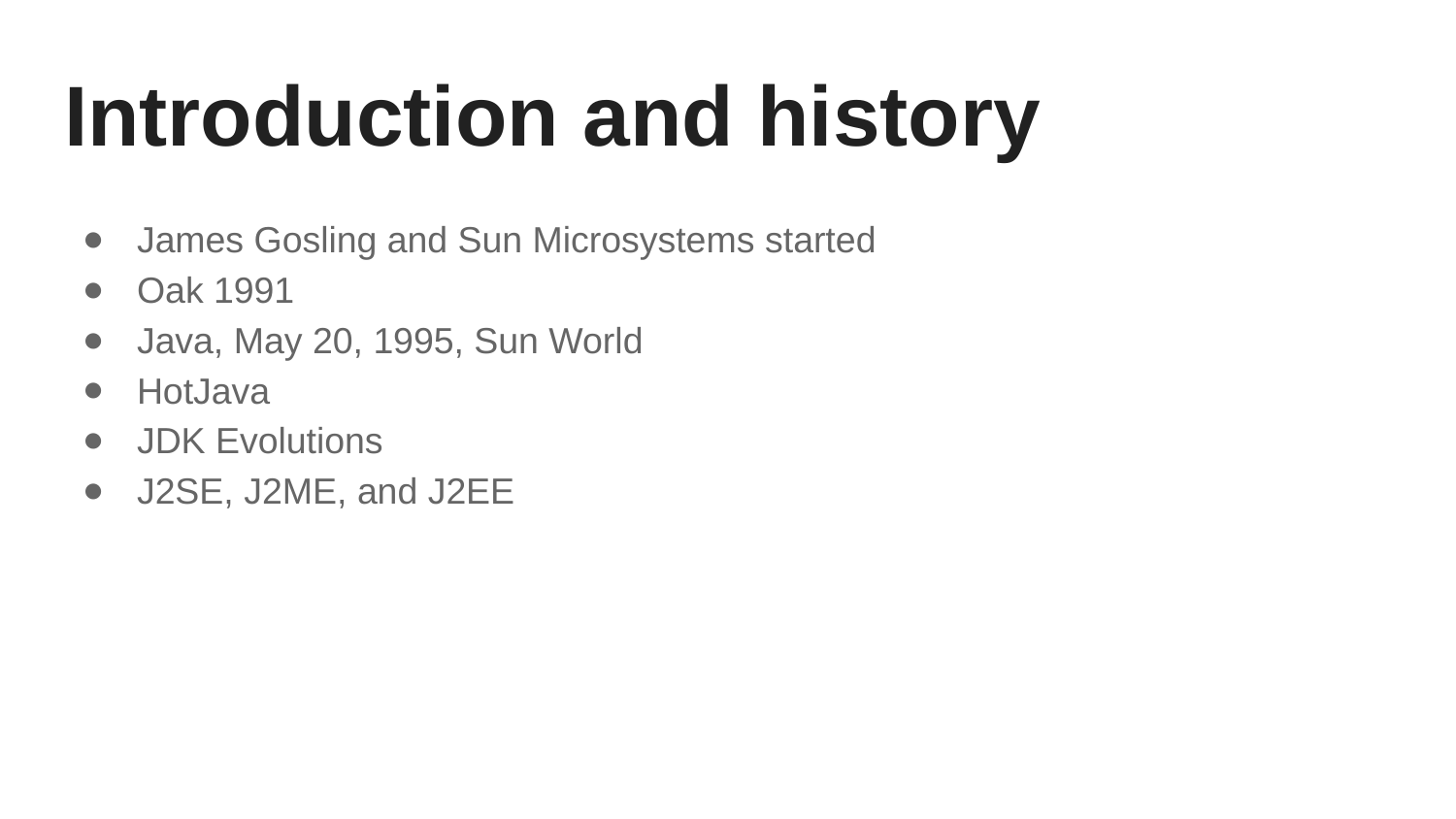

# Introduction and history
James Gosling and Sun Microsystems started
Oak 1991
Java, May 20, 1995, Sun World
HotJava
JDK Evolutions
J2SE, J2ME, and J2EE